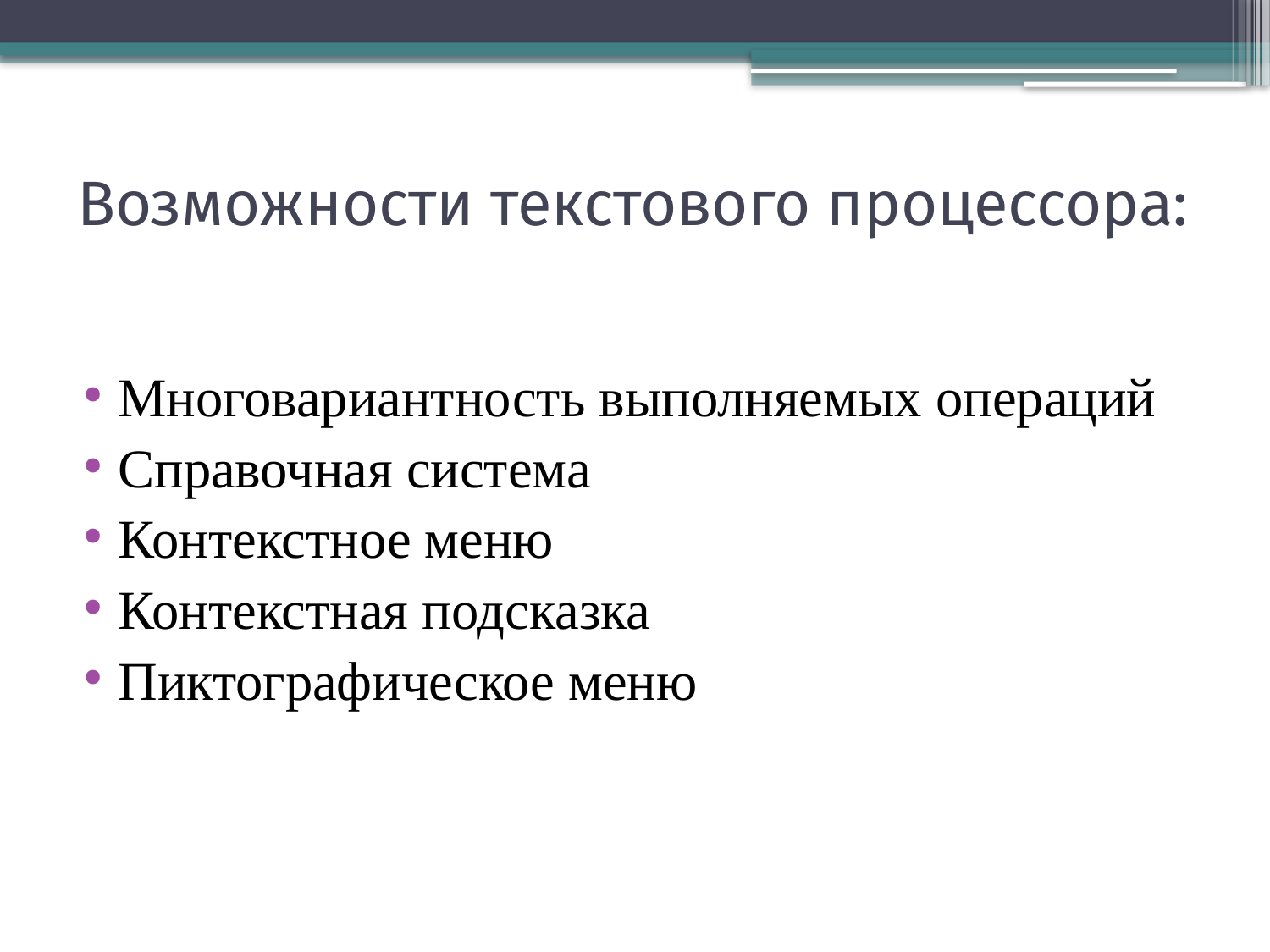

# Возможности текстового процессора:
Многовариантность выполняемых операций
Справочная система
Контекстное меню
Контекстная подсказка
Пиктографическое меню